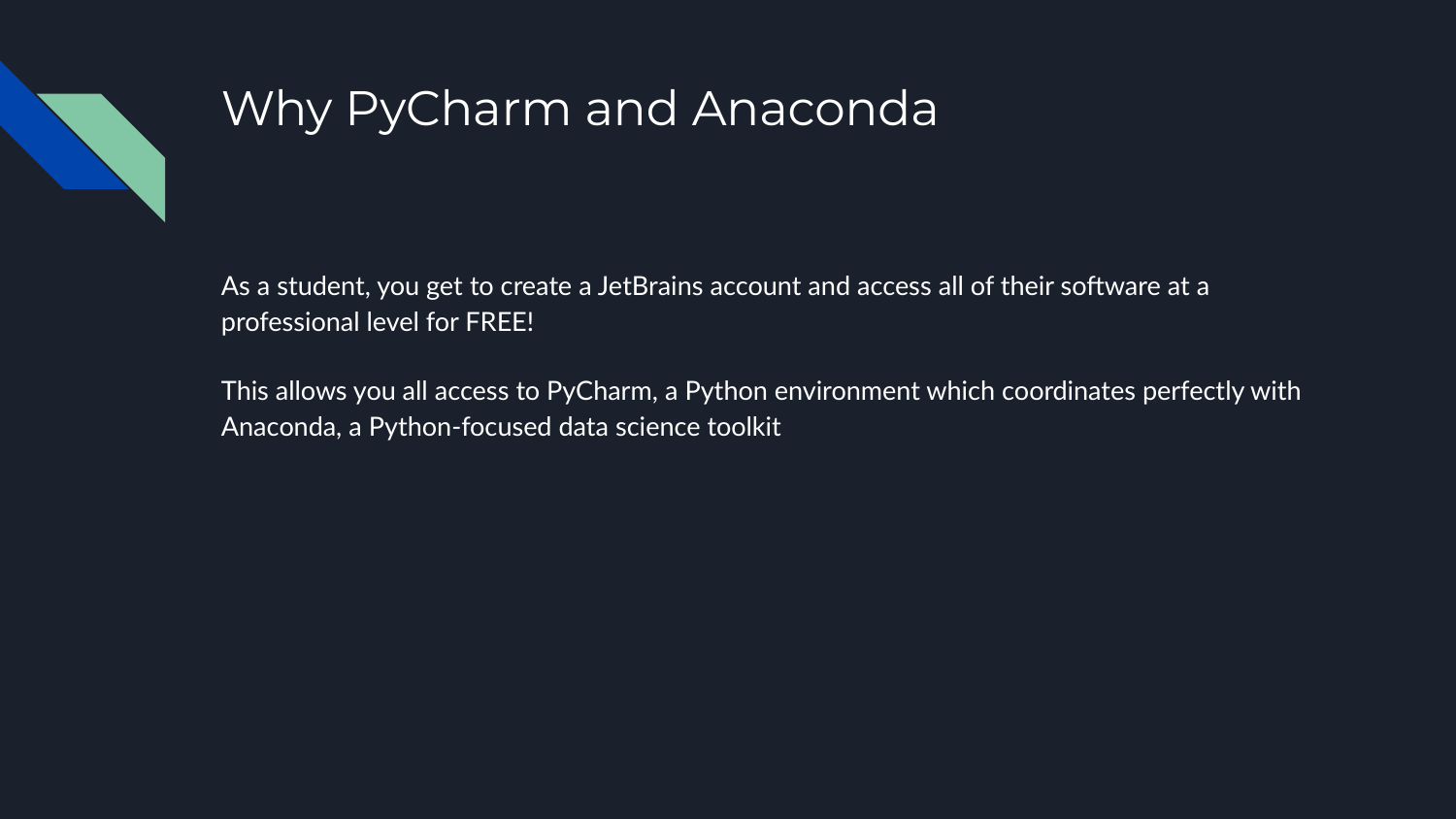

# Why PyCharm and Anaconda
As a student, you get to create a JetBrains account and access all of their software at a professional level for FREE!
This allows you all access to PyCharm, a Python environment which coordinates perfectly with Anaconda, a Python-focused data science toolkit